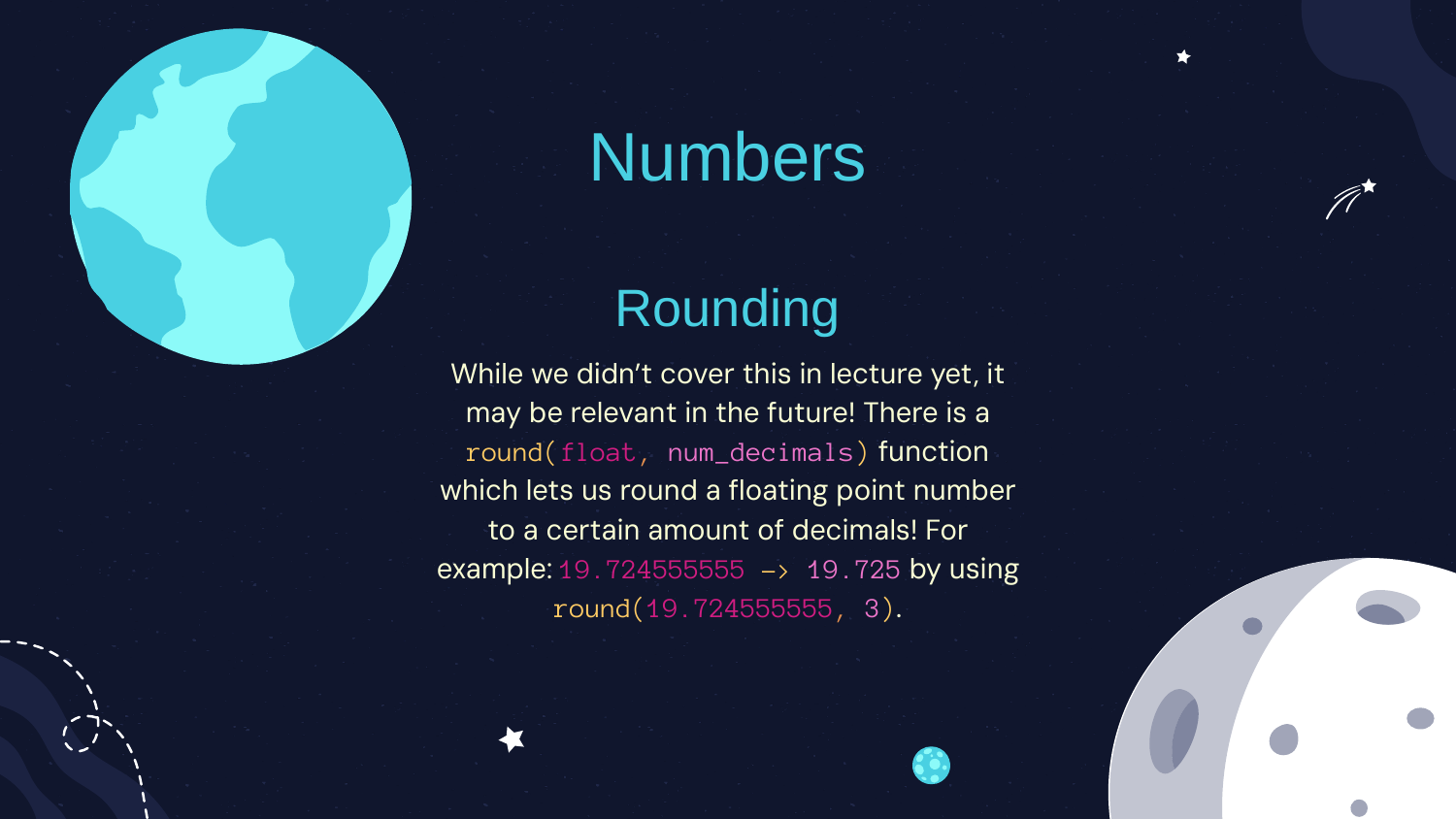

# Numbers
Rounding
While we didn’t cover this in lecture yet, it may be relevant in the future! There is a round(float, num_decimals) function which lets us round a floating point number to a certain amount of decimals! For example: 19.724555555 -> 19.725 by using round(19.724555555, 3).